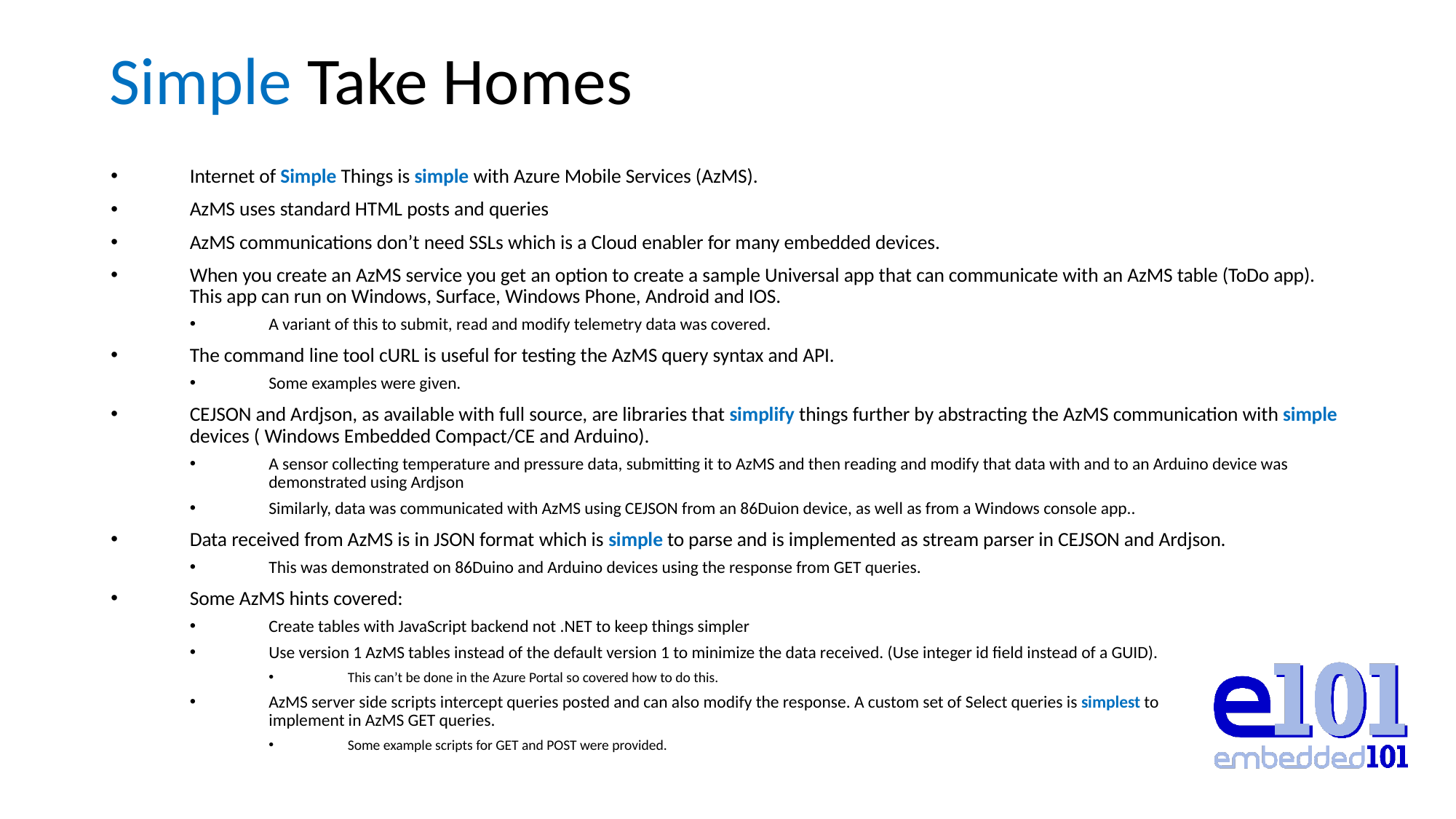

# Simple Take Homes
Internet of Simple Things is simple with Azure Mobile Services (AzMS).
AzMS uses standard HTML posts and queries
AzMS communications don’t need SSLs which is a Cloud enabler for many embedded devices.
When you create an AzMS service you get an option to create a sample Universal app that can communicate with an AzMS table (ToDo app). This app can run on Windows, Surface, Windows Phone, Android and IOS.
A variant of this to submit, read and modify telemetry data was covered.
The command line tool cURL is useful for testing the AzMS query syntax and API.
Some examples were given.
CEJSON and Ardjson, as available with full source, are libraries that simplify things further by abstracting the AzMS communication with simple devices ( Windows Embedded Compact/CE and Arduino).
A sensor collecting temperature and pressure data, submitting it to AzMS and then reading and modify that data with and to an Arduino device was demonstrated using Ardjson
Similarly, data was communicated with AzMS using CEJSON from an 86Duion device, as well as from a Windows console app..
Data received from AzMS is in JSON format which is simple to parse and is implemented as stream parser in CEJSON and Ardjson.
This was demonstrated on 86Duino and Arduino devices using the response from GET queries.
Some AzMS hints covered:
Create tables with JavaScript backend not .NET to keep things simpler
Use version 1 AzMS tables instead of the default version 1 to minimize the data received. (Use integer id field instead of a GUID).
This can’t be done in the Azure Portal so covered how to do this.
AzMS server side scripts intercept queries posted and can also modify the response. A custom set of Select queries is simplest to
implement in AzMS GET queries.
Some example scripts for GET and POST were provided.